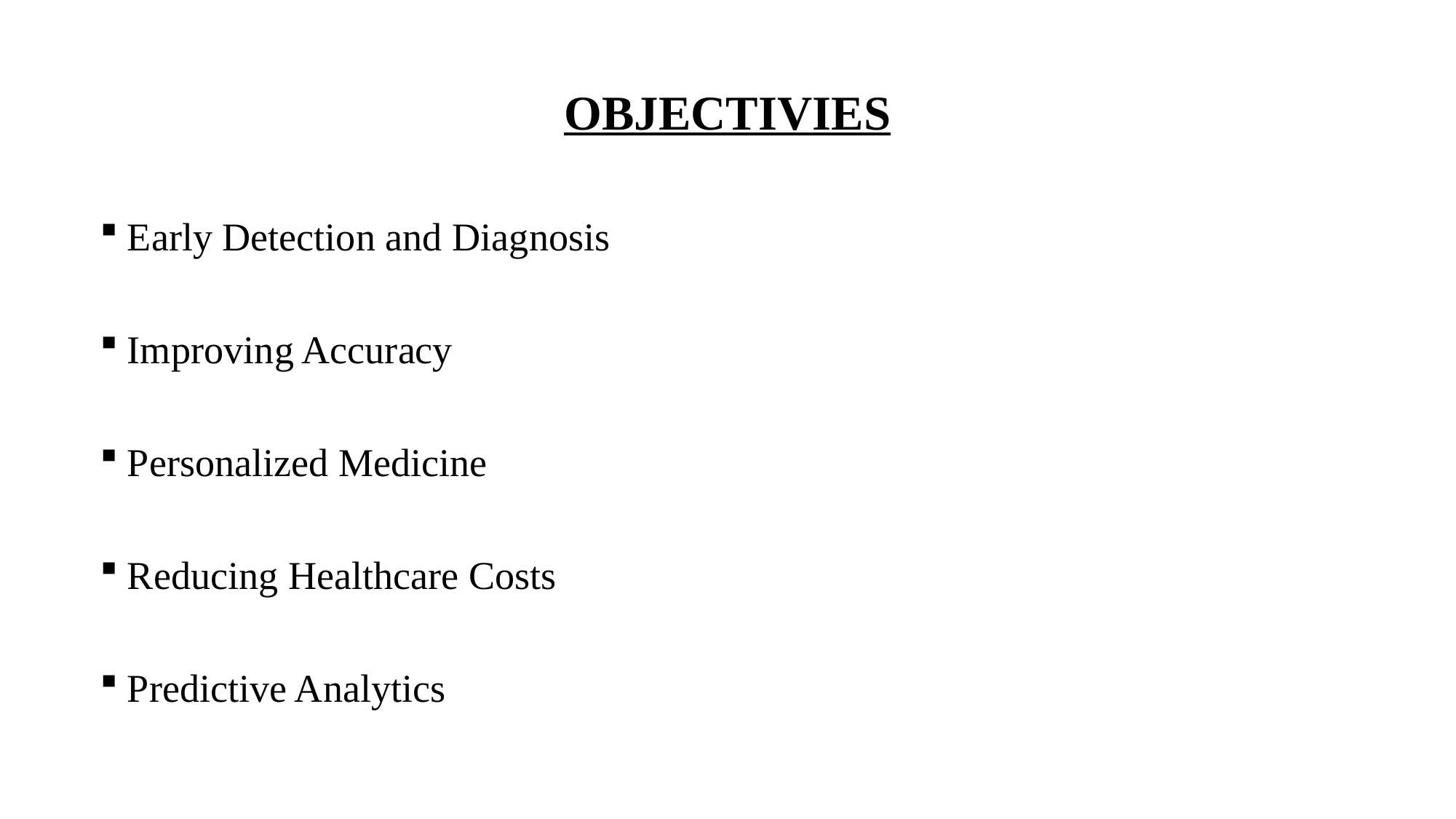

# OBJECTIVIES
Early Detection and Diagnosis

Improving Accuracy

Personalized Medicine

Reducing Healthcare Costs

Predictive Analytics